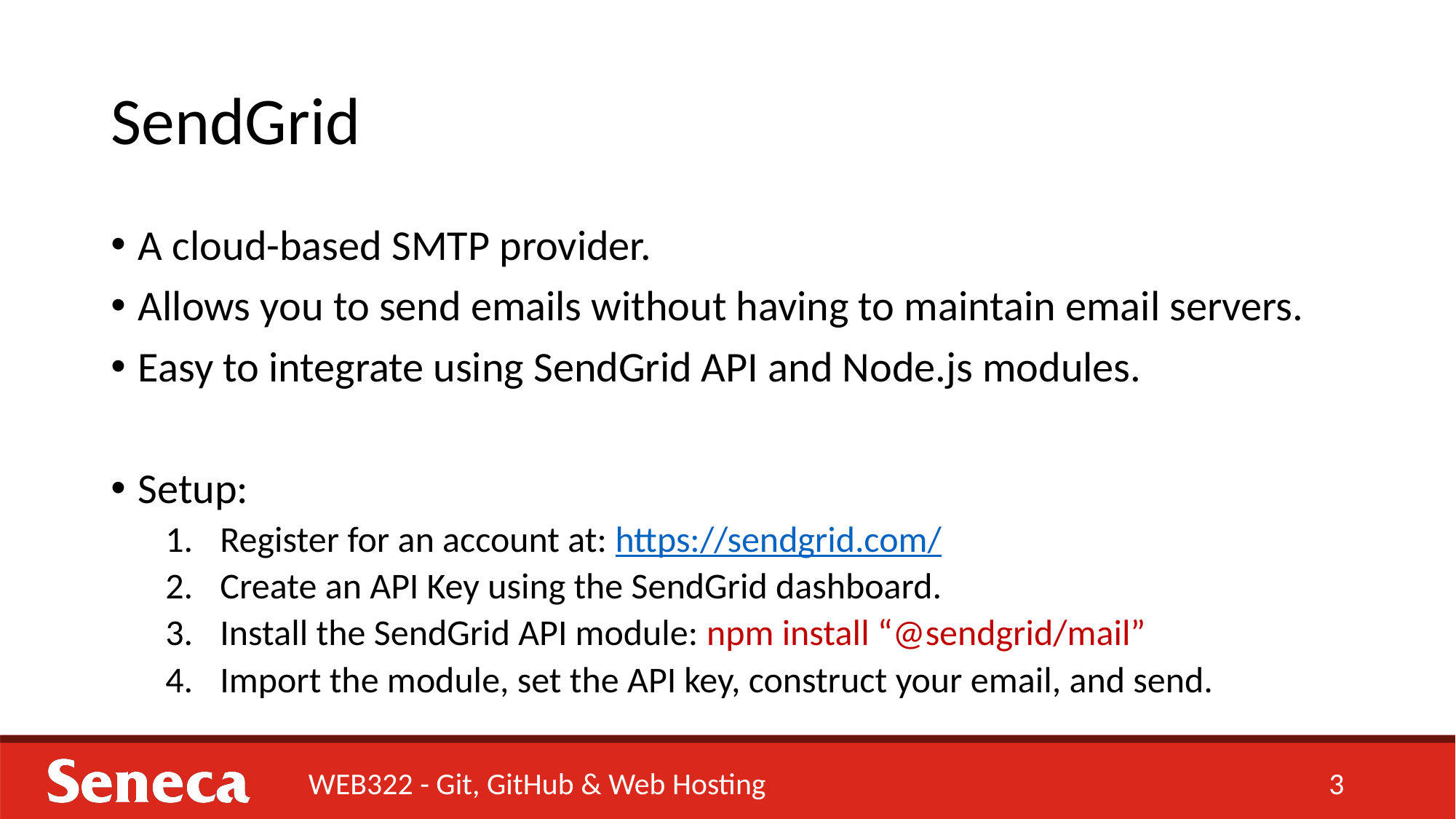

# SendGrid
A cloud-based SMTP provider.
Allows you to send emails without having to maintain email servers.
Easy to integrate using SendGrid API and Node.js modules.

Setup:
Register for an account at: https://sendgrid.com/
Create an API Key using the SendGrid dashboard.
Install the SendGrid API module: npm install “@sendgrid/mail”
Import the module, set the API key, construct your email, and send.
WEB322 - Git, GitHub & Web Hosting
3